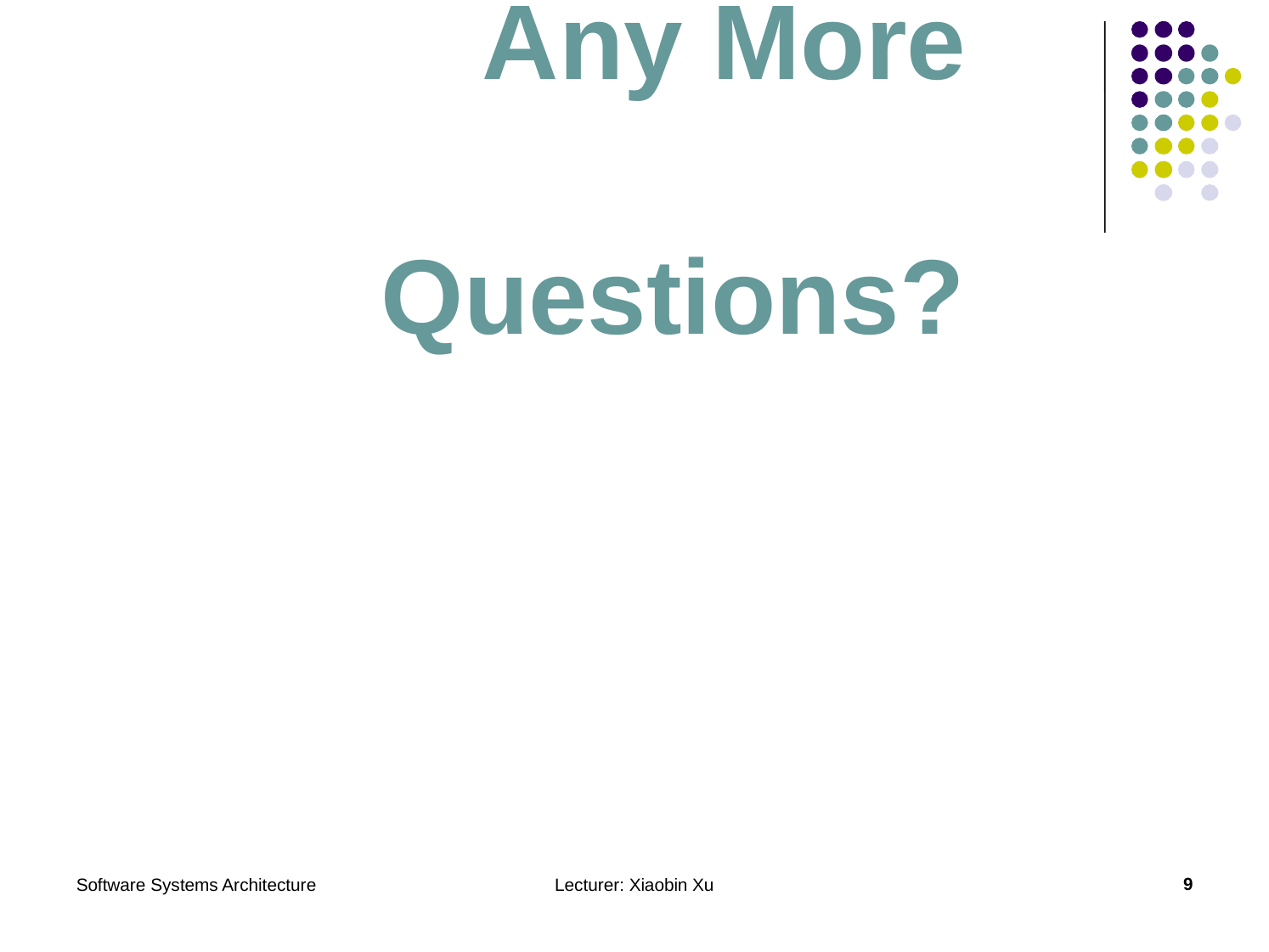

# Any More  Questions?
Software Systems Architecture
Lecturer: Xiaobin Xu
9